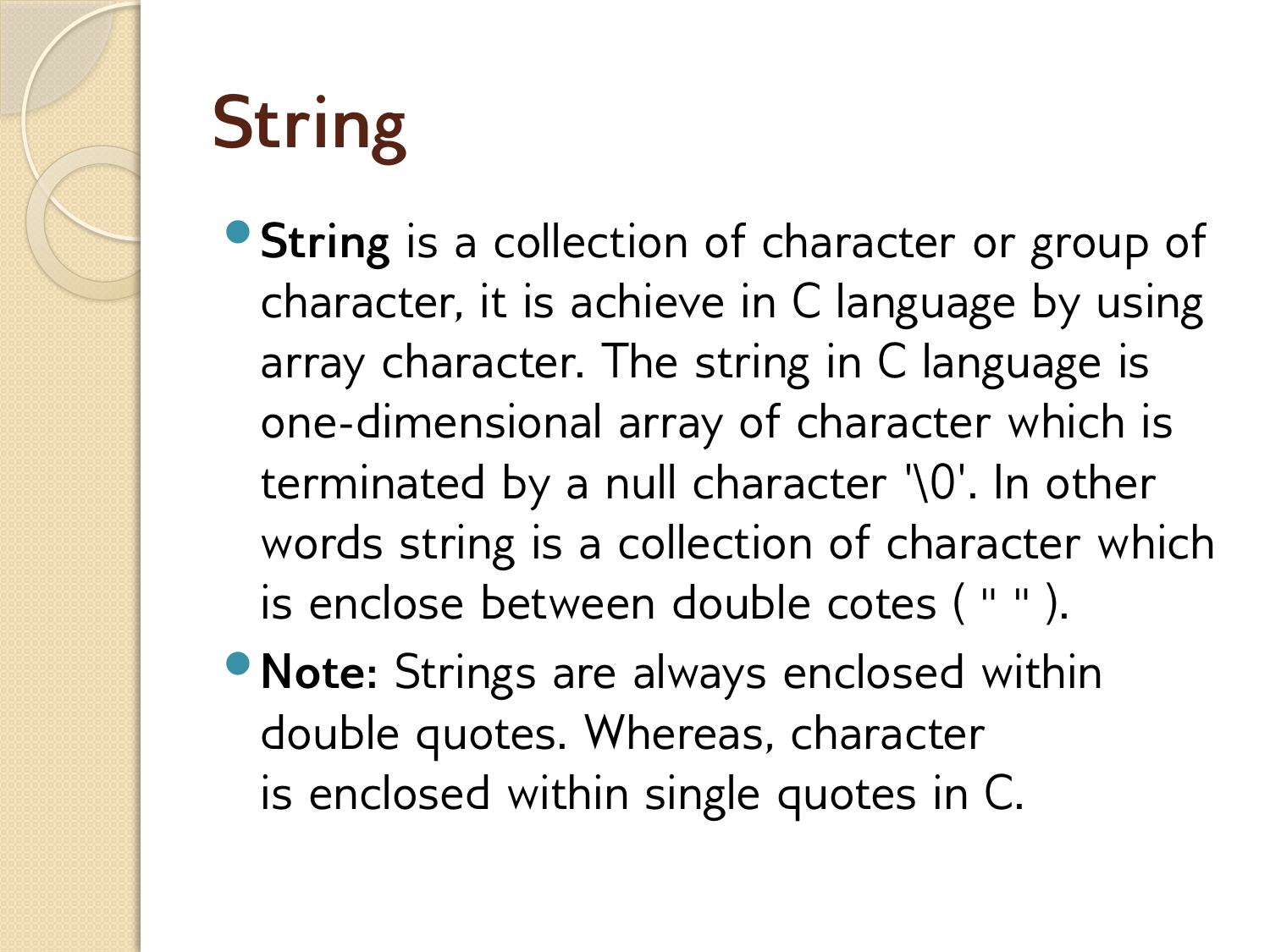

# String
String is a collection of character or group of character, it is achieve in C language by using array character. The string in C language is one-dimensional array of character which is terminated by a null character '\0'. In other words string is a collection of character which is enclose between double cotes ( " " ).
Note: Strings are always enclosed within double quotes. Whereas, character is enclosed within single quotes in C.